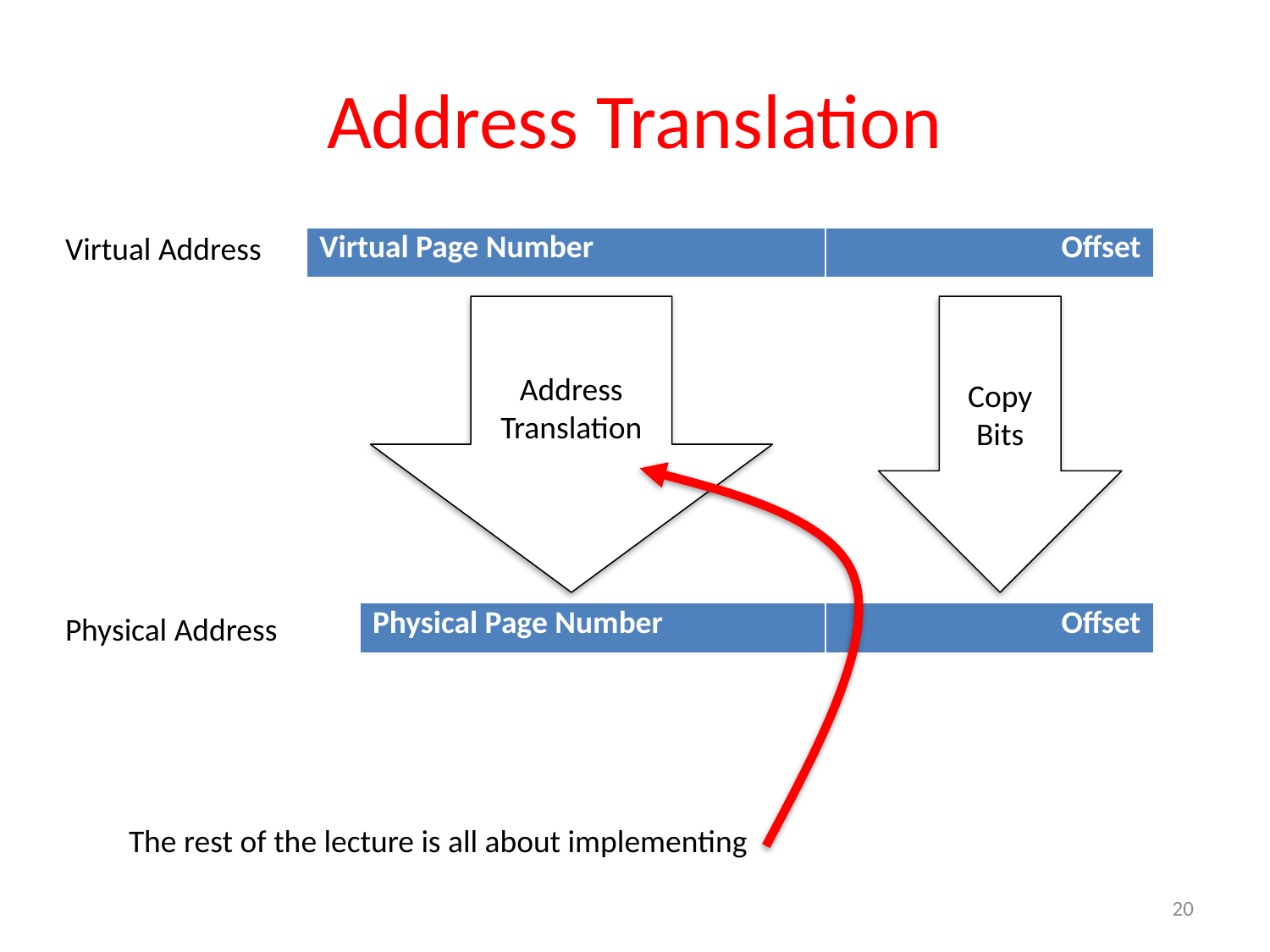

# Address Translation
Virtual Address

Physical Address
| Virtual Page Number | Offset |
| --- | --- |
Address Translation
Copy Bits

| Physical Page Number | Offset |
| --- | --- |
The rest of the lecture is all about implementing
20